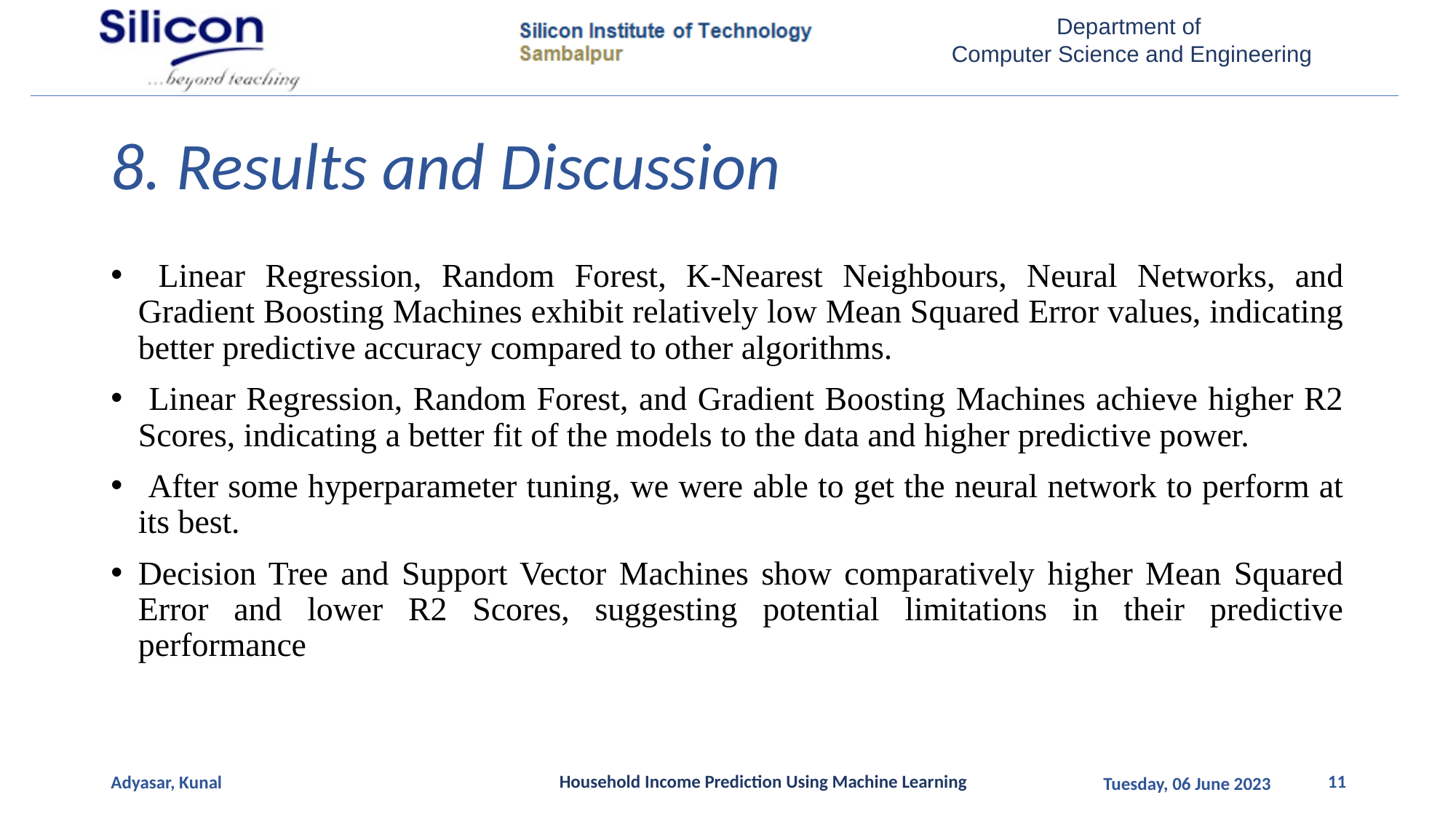

# 8. Results and Discussion
 Linear Regression, Random Forest, K-Nearest Neighbours, Neural Networks, and Gradient Boosting Machines exhibit relatively low Mean Squared Error values, indicating better predictive accuracy compared to other algorithms.
 Linear Regression, Random Forest, and Gradient Boosting Machines achieve higher R2 Scores, indicating a better fit of the models to the data and higher predictive power.
 After some hyperparameter tuning, we were able to get the neural network to perform at its best.
Decision Tree and Support Vector Machines show comparatively higher Mean Squared Error and lower R2 Scores, suggesting potential limitations in their predictive performance
Household Income Prediction Using Machine Learning
11